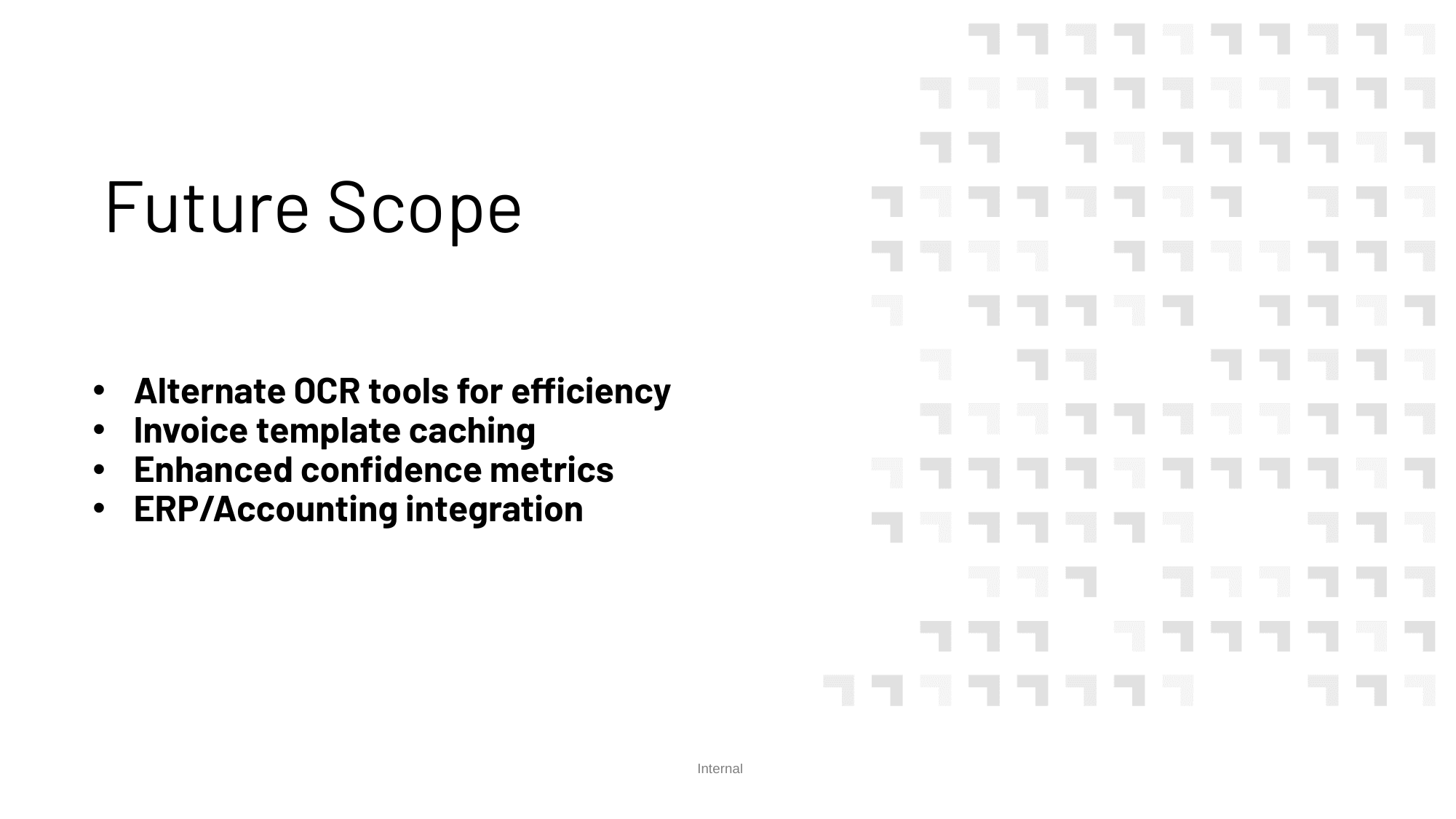

# Future Scope
Alternate OCR tools for efficiency
Invoice template caching
Enhanced confidence metrics
ERP/Accounting integration